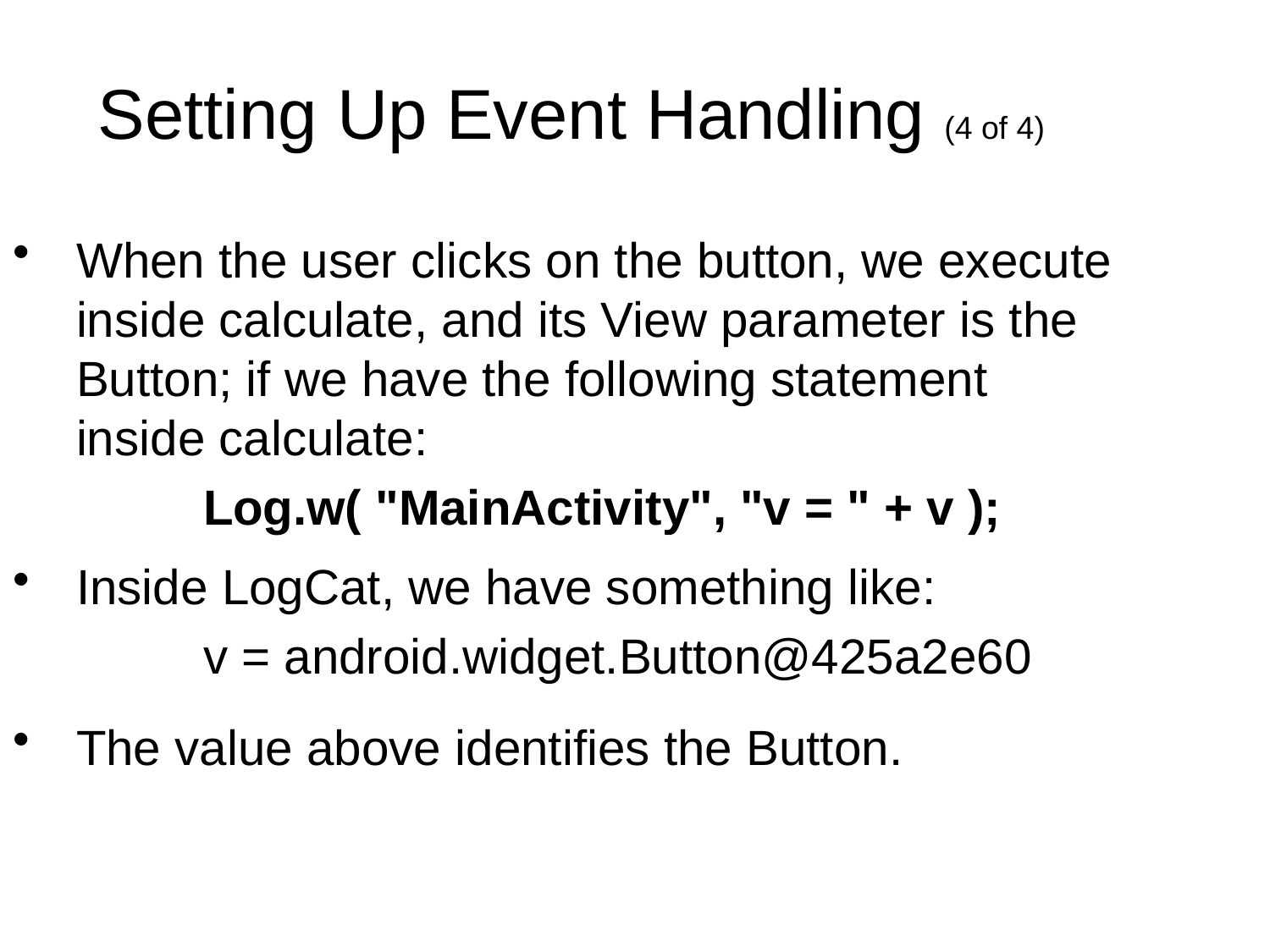

Setting Up Event Handling (4 of 4)
When the user clicks on the button, we execute inside calculate, and its View parameter is the Button; if we have the following statement inside calculate:
		Log.w( "MainActivity", "v = " + v );
Inside LogCat, we have something like:
		v = android.widget.Button@425a2e60
The value above identifies the Button.